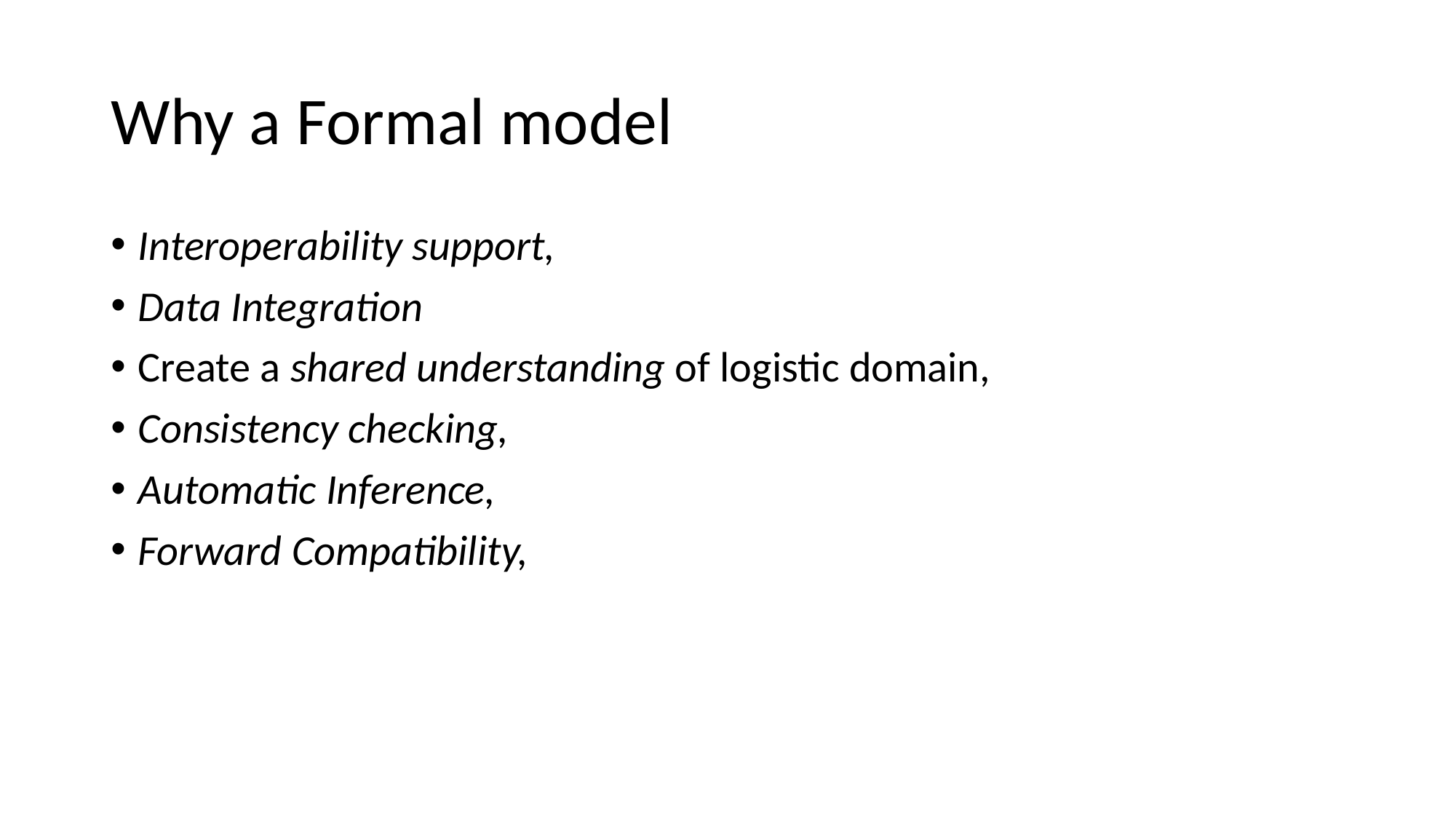

# Why a Formal model
Interoperability support,
Data Integration
Create a shared understanding of logistic domain,
Consistency checking,
Automatic Inference,
Forward Compatibility,